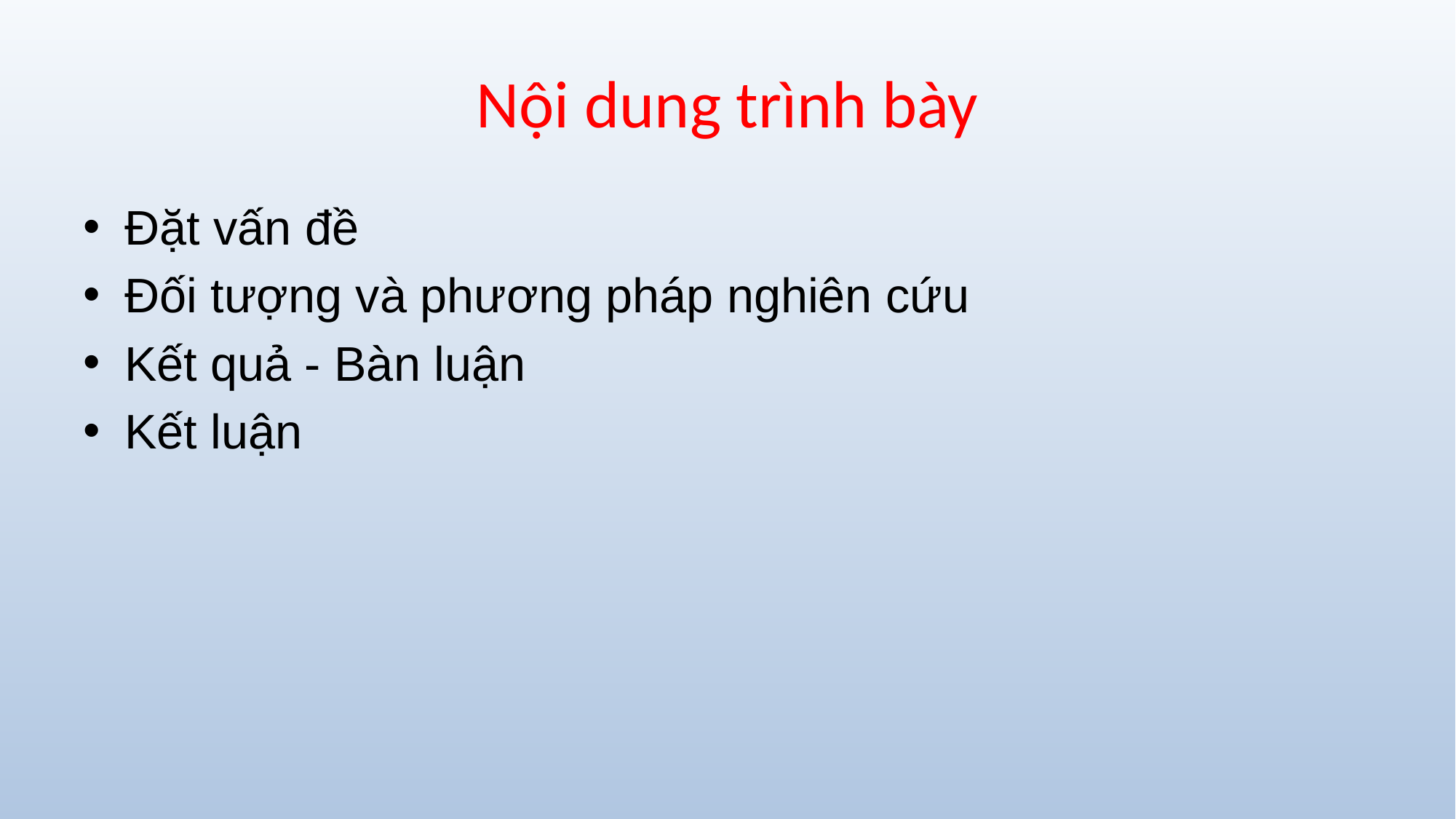

# Nội dung trình bày
Đặt vấn đề
Đối tượng và phương pháp nghiên cứu
Kết quả - Bàn luận
Kết luận